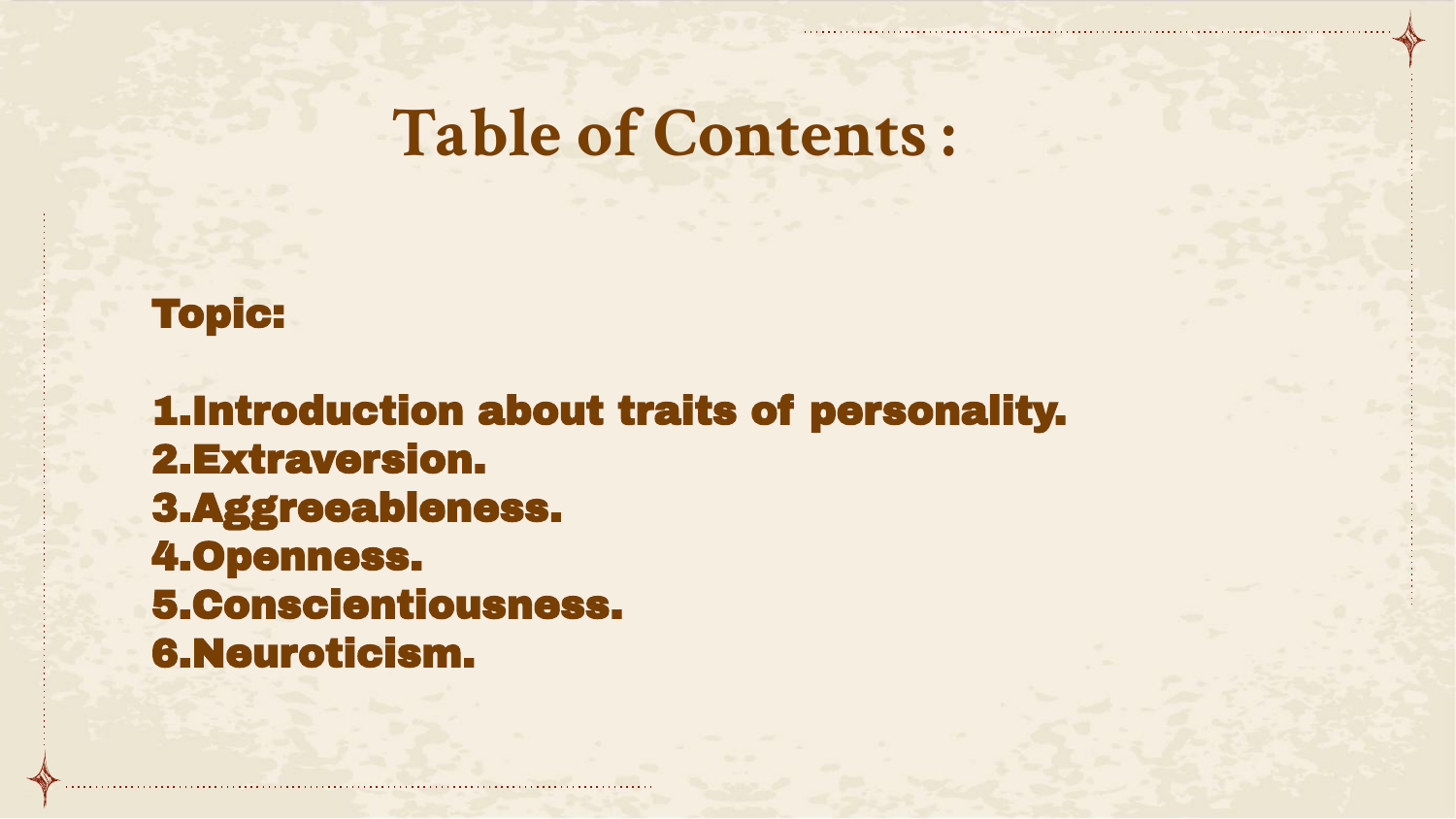

# Table of Contents :
Topic:

1.Introduction about traits of personality.
2.Extraversion.
3.Aggreeableness.
4.Openness.
5.Conscientiousness.
6.Neuroticism.